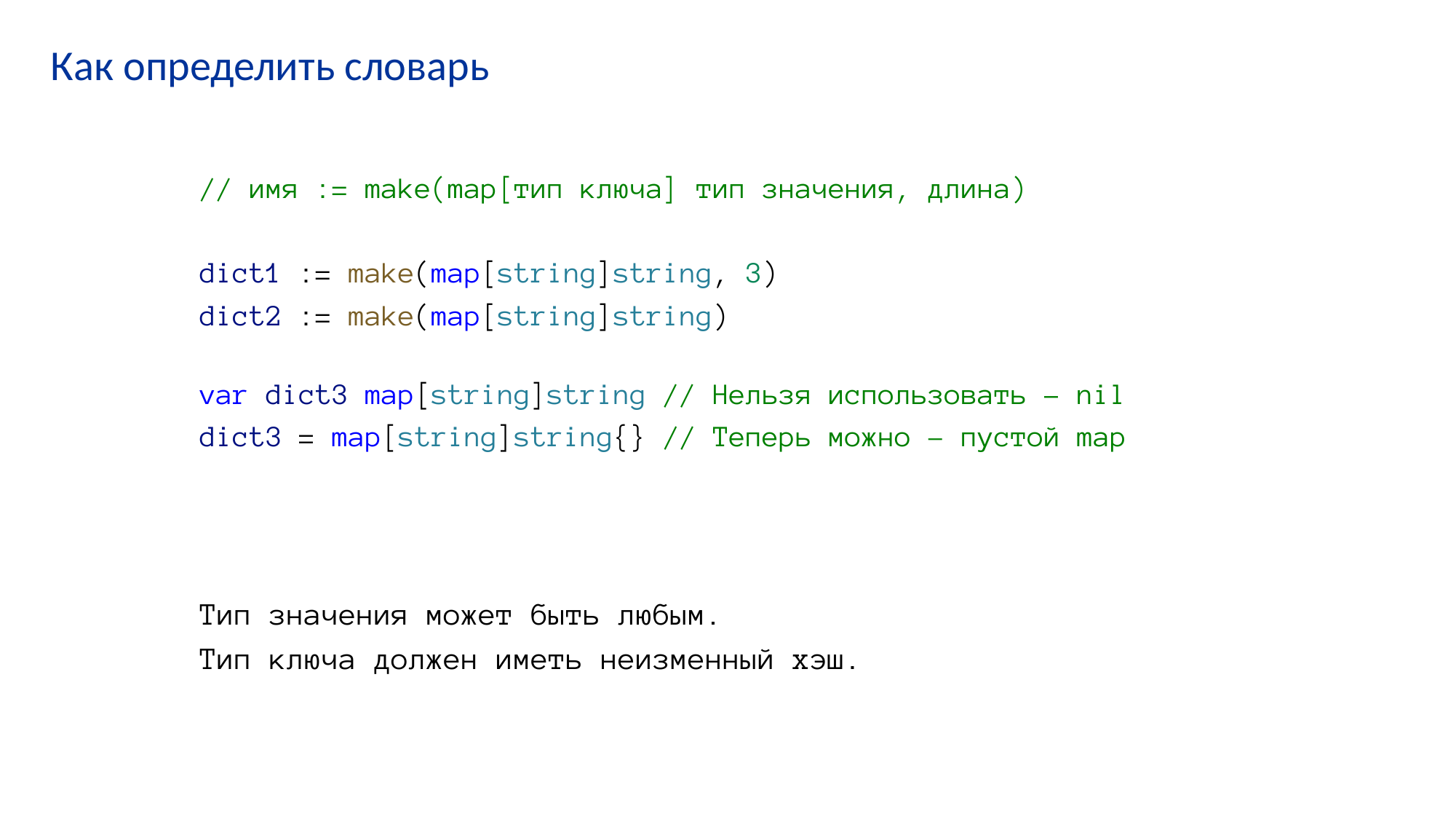

# Как определить словарь
// имя := make(map[тип ключа] тип значения, длина)

dict1 := make(map[string]string, 3)
dict2 := make(map[string]string)
var dict3 map[string]string // Нельзя использовать - nil
dict3 = map[string]string{} // Теперь можно – пустой map

Тип значения может быть любым.
Тип ключа должен иметь неизменный хэш.